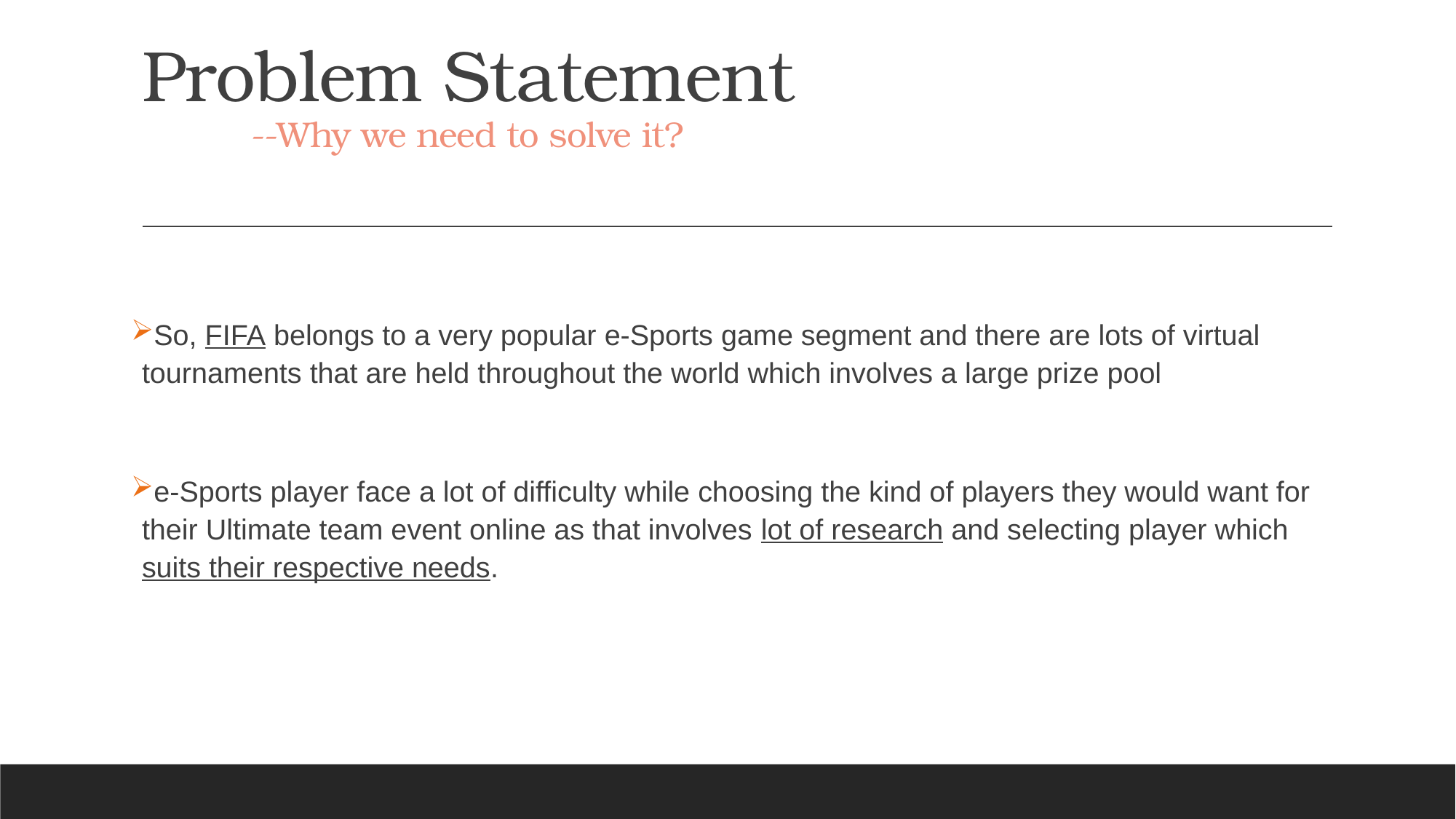

# Problem Statement --Why we need to solve it?

So, FIFA belongs to a very popular e-Sports game segment and there are lots of virtual tournaments that are held throughout the world which involves a large prize pool

e-Sports player face a lot of difficulty while choosing the kind of players they would want for their Ultimate team event online as that involves lot of research and selecting player which suits their respective needs.